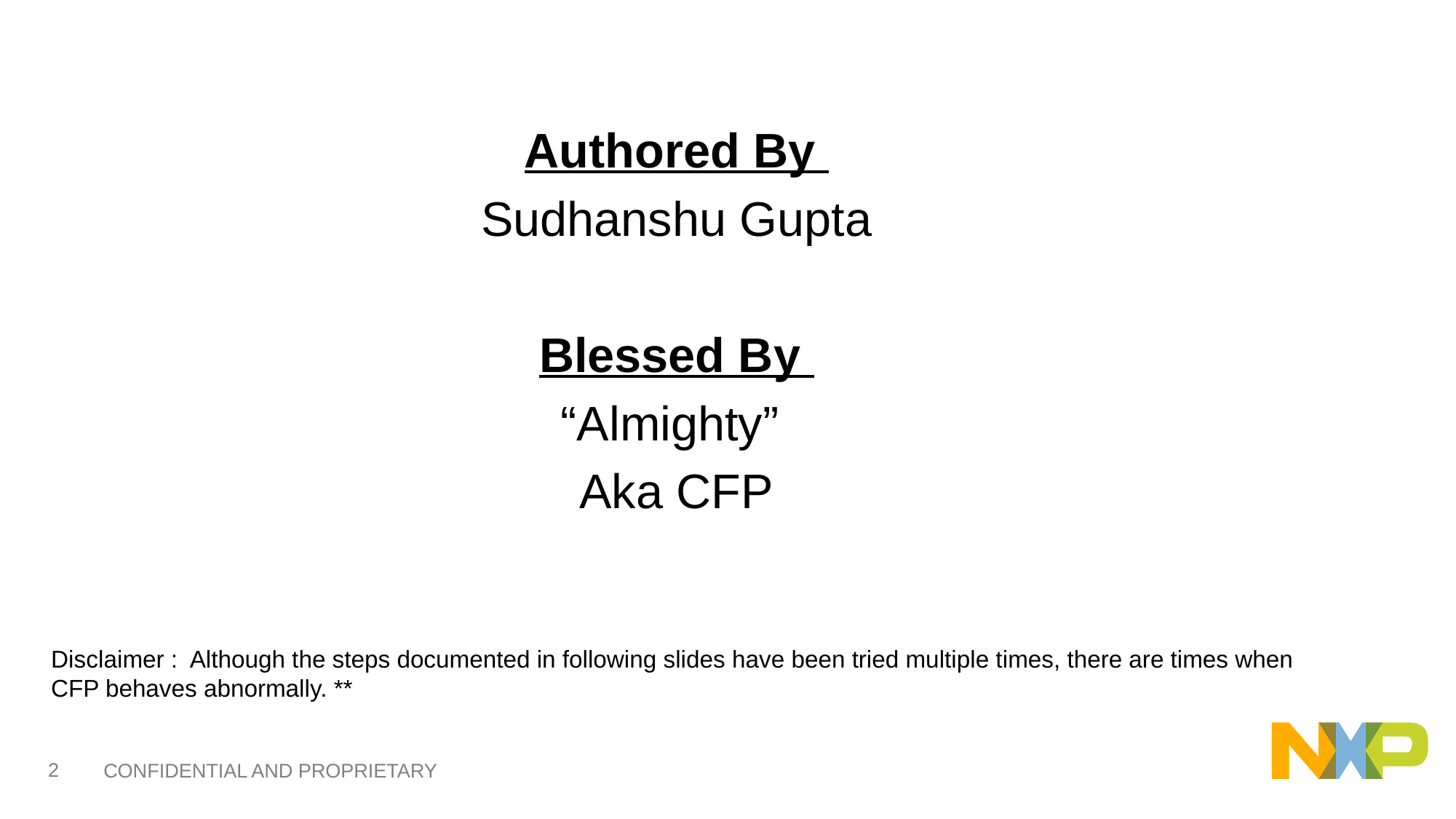

Authored By
Sudhanshu Gupta

Blessed By
“Almighty”
Aka CFP
Disclaimer :  Although the steps documented in following slides have been tried multiple times, there are times when CFP behaves abnormally. **